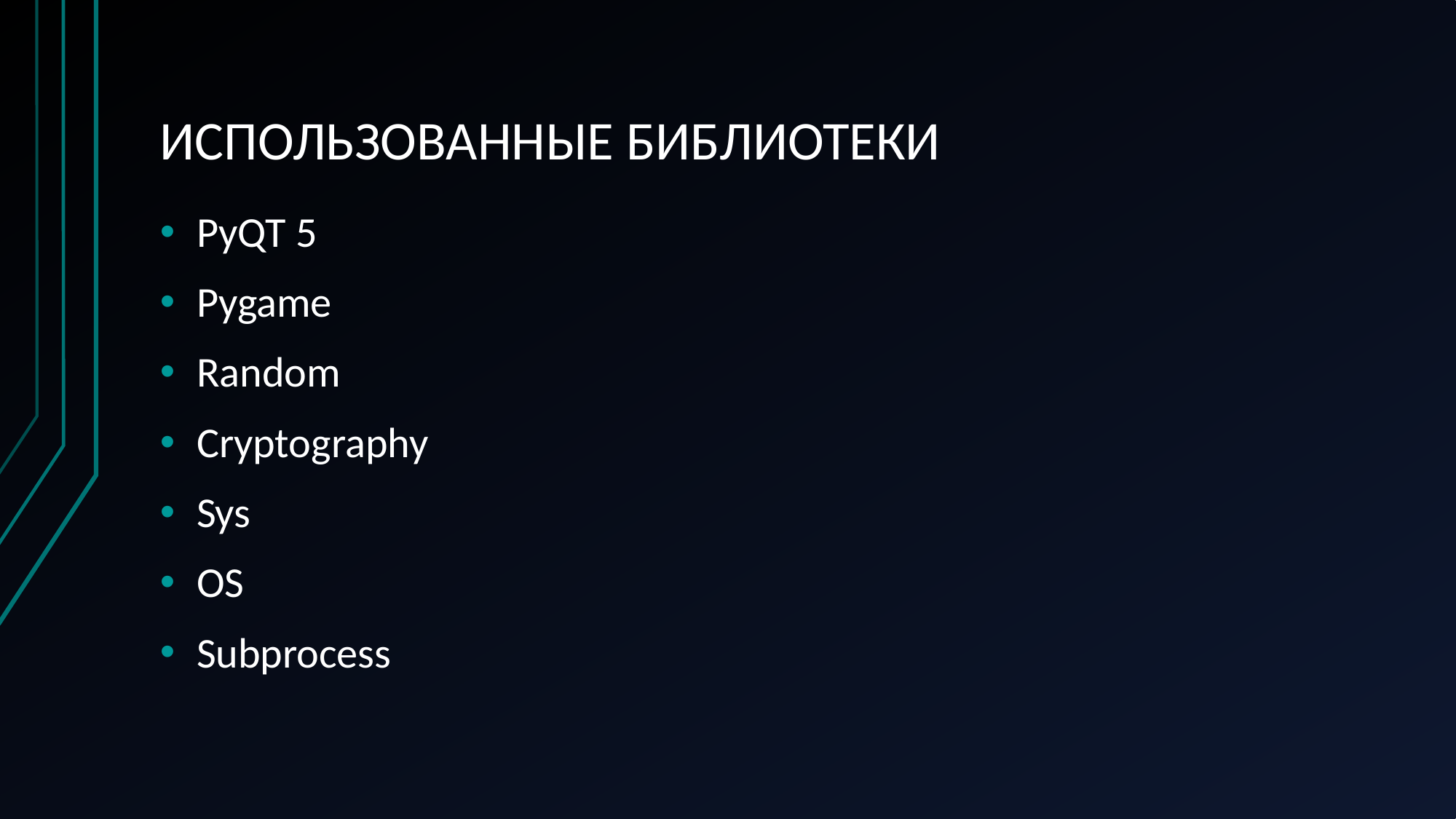

# ИСПОЛЬЗОВАННЫЕ БИБЛИОТЕКИ
PyQT 5
Pygame
Random
Cryptography
Sys
OS
Subprocess